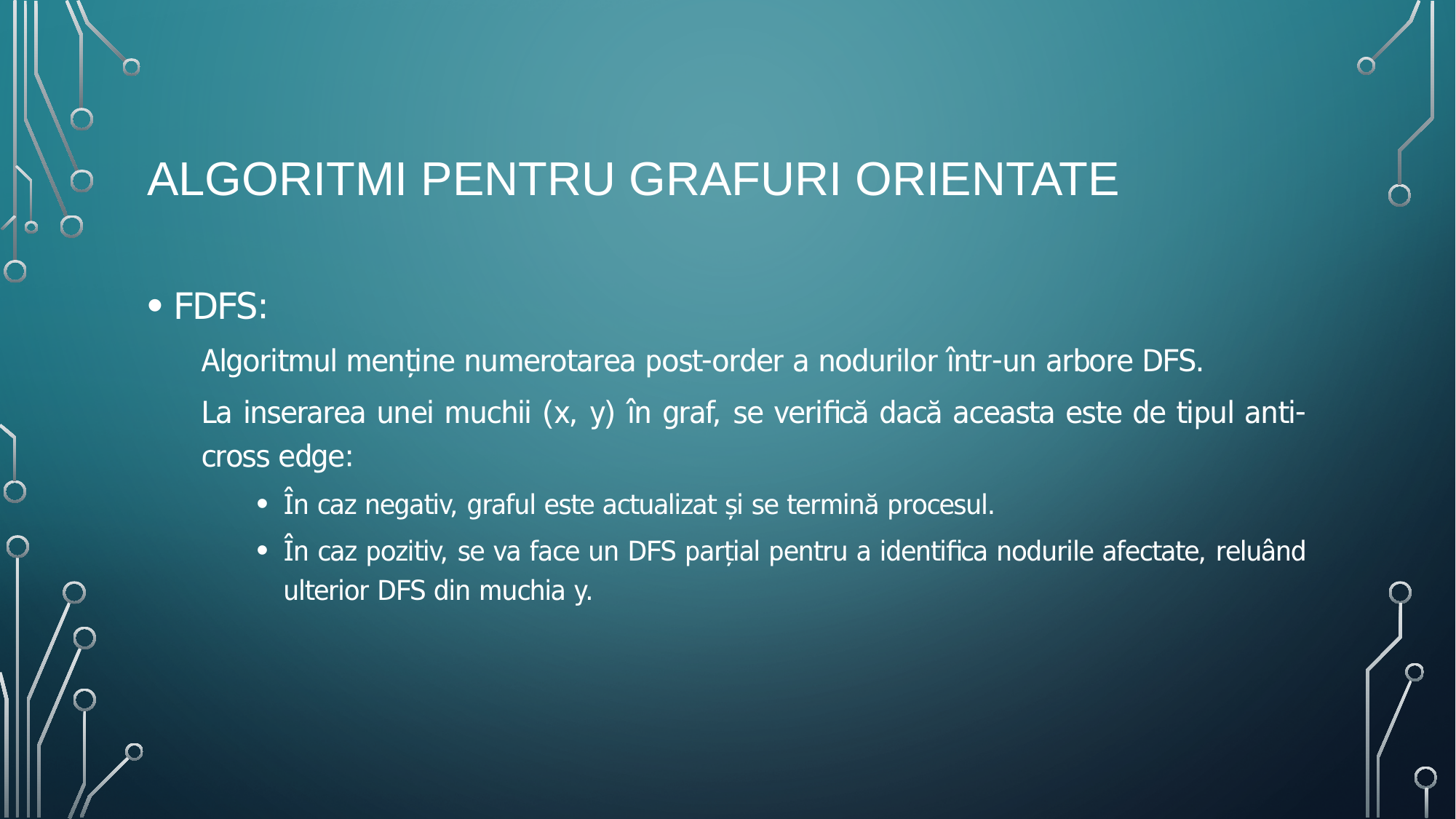

# Algoritmi pentru grafuri orientate
FDFS:
Algoritmul menține numerotarea post-order a nodurilor într-un arbore DFS.
La inserarea unei muchii (x, y) în graf, se verifică dacă aceasta este de tipul anti-cross edge:
În caz negativ, graful este actualizat și se termină procesul.
În caz pozitiv, se va face un DFS parțial pentru a identifica nodurile afectate, reluând ulterior DFS din muchia y.